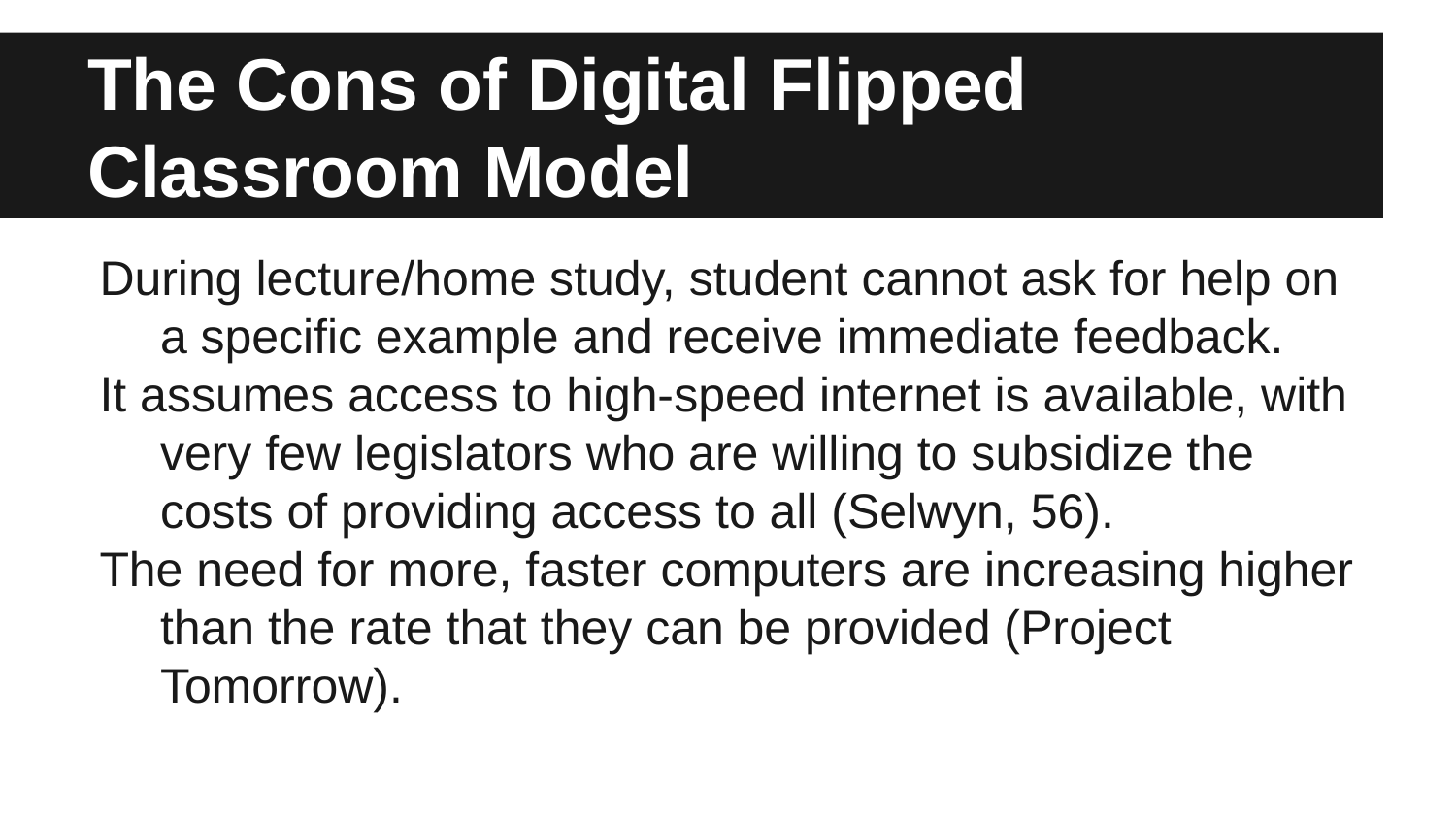

# The Cons of Digital Flipped Classroom Model
During lecture/home study, student cannot ask for help on a specific example and receive immediate feedback.
It assumes access to high-speed internet is available, with very few legislators who are willing to subsidize the costs of providing access to all (Selwyn, 56).
The need for more, faster computers are increasing higher than the rate that they can be provided (Project Tomorrow).